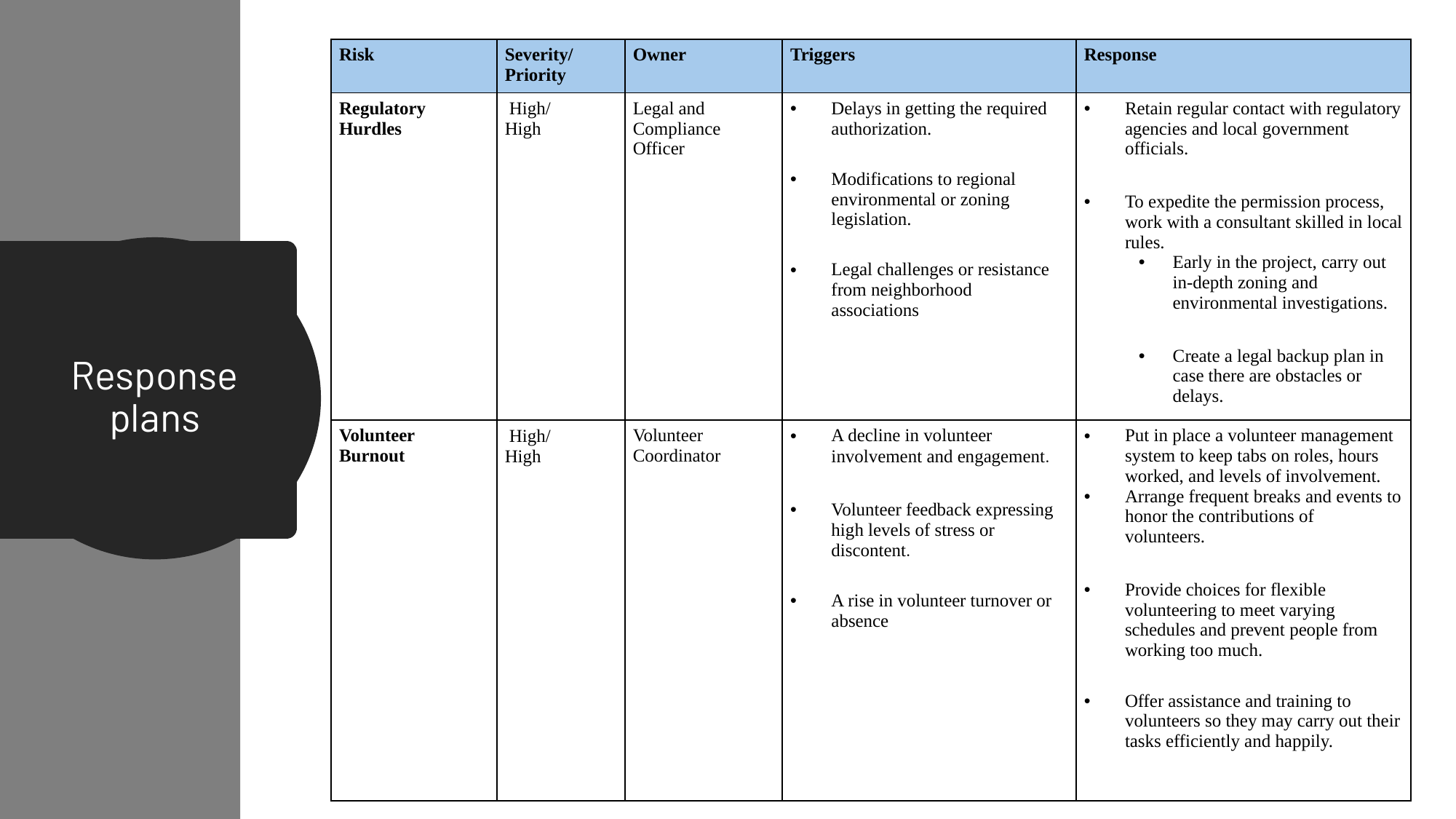

| Risk | Severity/ Priority | Owner | Triggers | Response |
| --- | --- | --- | --- | --- |
| Regulatory Hurdles | High/  High | Legal and Compliance Officer | Delays in getting the required authorization.  Modifications to regional environmental or zoning legislation.  Legal challenges or resistance from neighborhood associations | Retain regular contact with regulatory agencies and local government officials.   To expedite the permission process, work with a consultant skilled in local rules.   Early in the project, carry out in-depth zoning and environmental investigations.   Create a legal backup plan in case there are obstacles or delays. |
| Volunteer Burnout | High/  High | Volunteer Coordinator | A decline in volunteer involvement and engagement.  Volunteer feedback expressing high levels of stress or discontent.  A rise in volunteer turnover or absence | Put in place a volunteer management system to keep tabs on roles, hours worked, and levels of involvement.   Arrange frequent breaks and events to honor the contributions of volunteers.   Provide choices for flexible volunteering to meet varying schedules and prevent people from working too much.   Offer assistance and training to volunteers so they may carry out their tasks efficiently and happily. |
Response plans
# Response plans